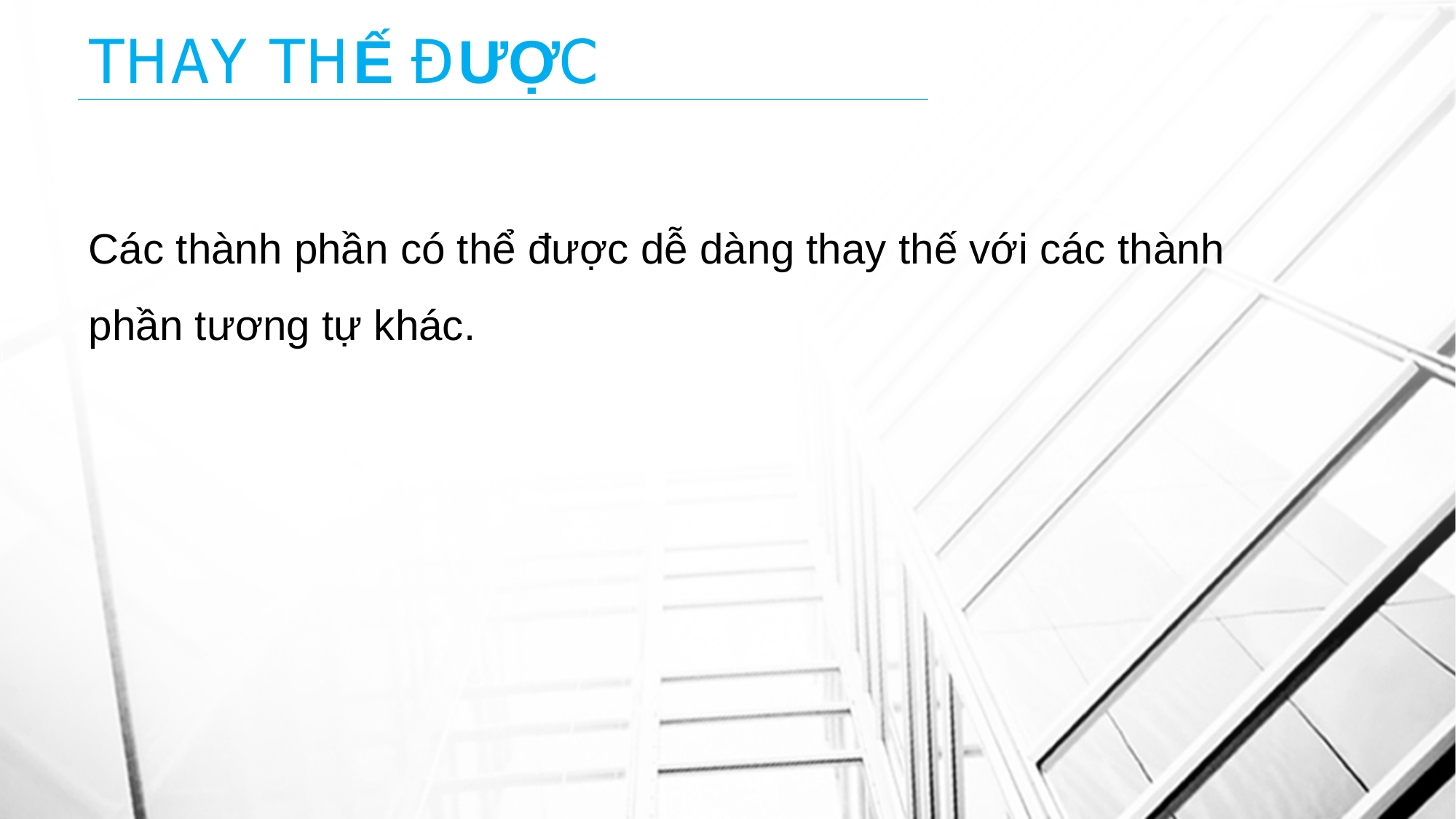

# THAY THẾ ĐƯỢC
Các thành phần có thể được dễ dàng thay thế với các thành phần tương tự khác.